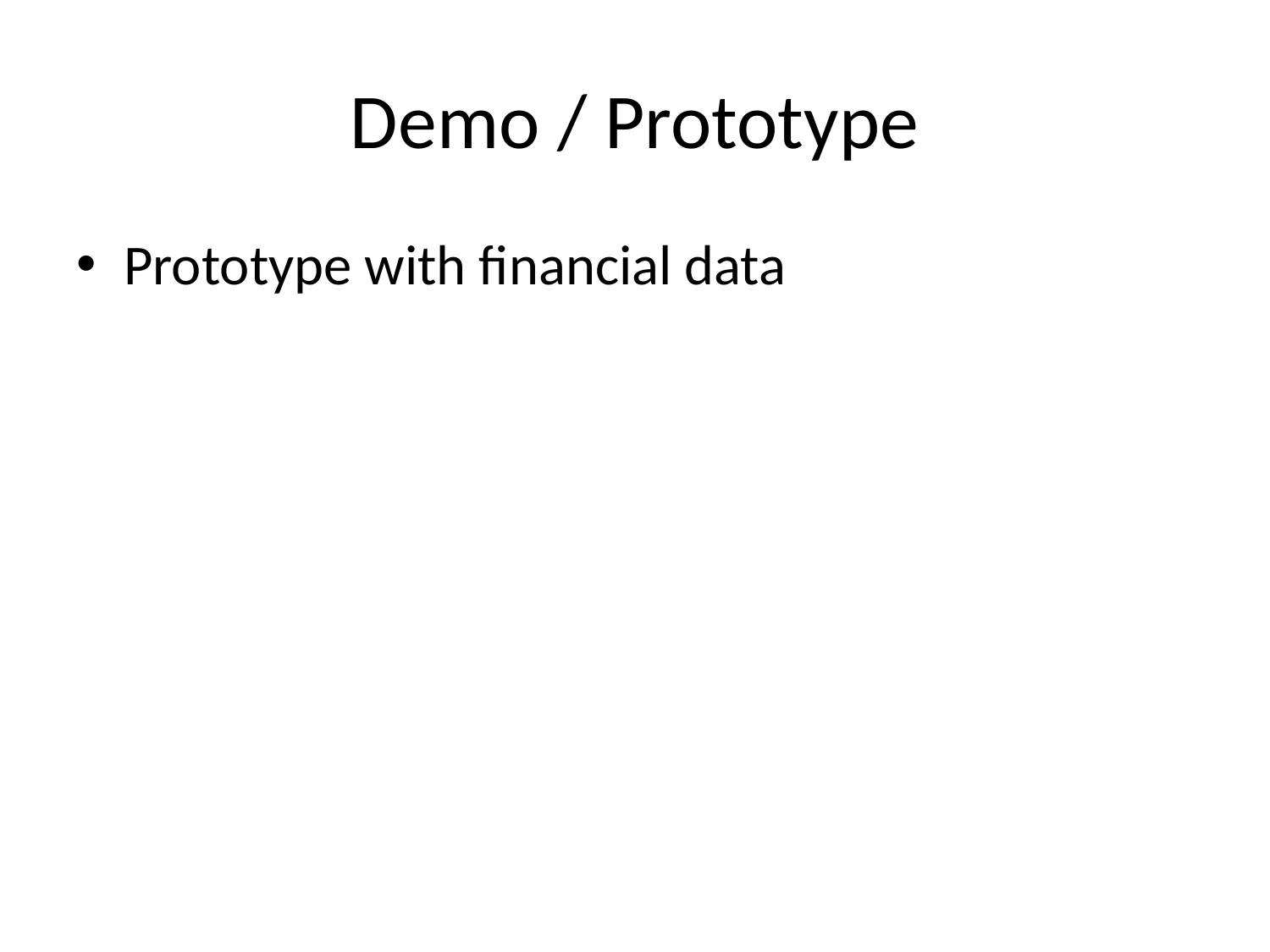

# Demo / Prototype
Prototype with financial data